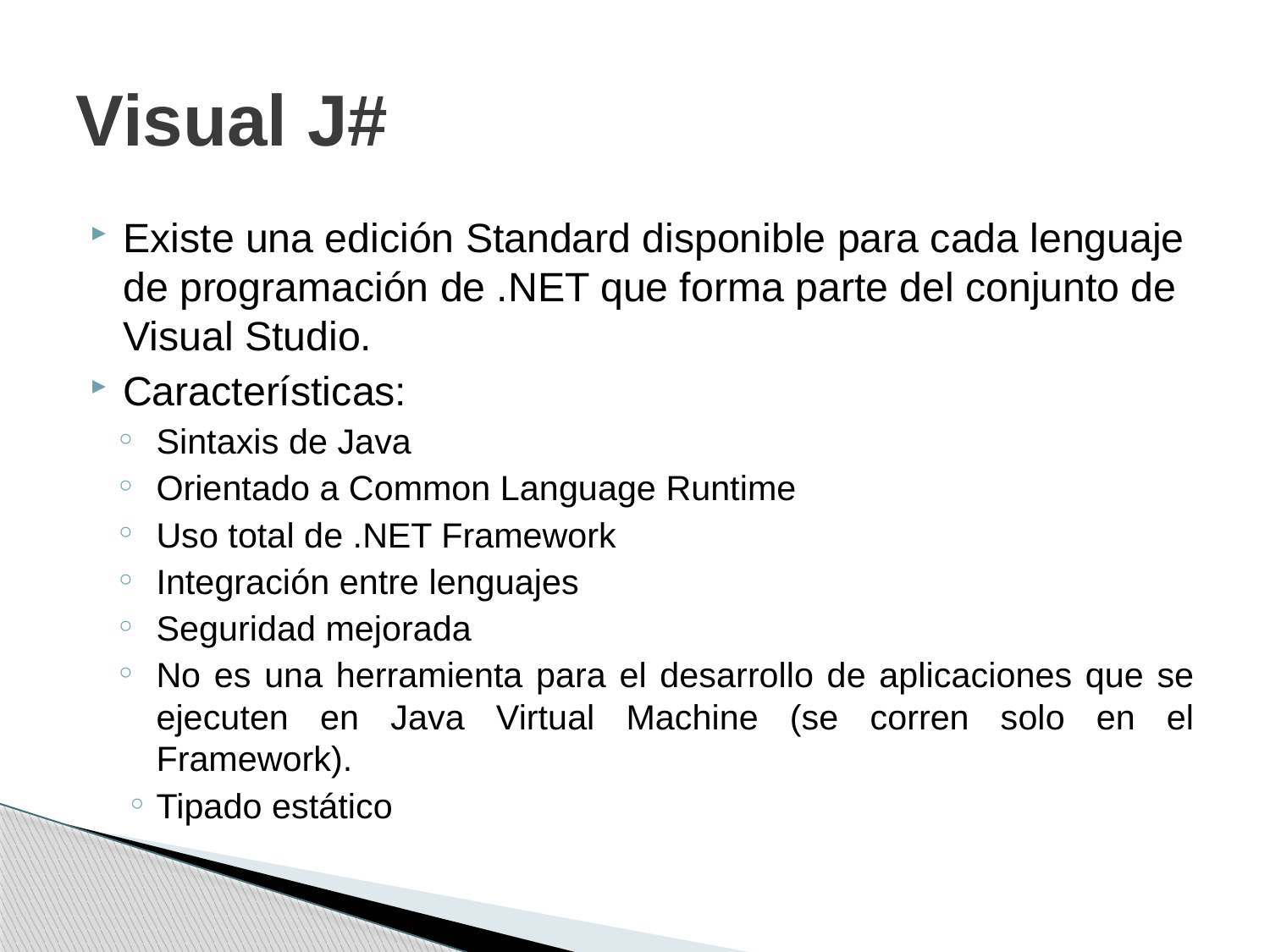

# Visual J#
Existe una edición Standard disponible para cada lenguaje de programación de .NET que forma parte del conjunto de Visual Studio.
Características:
Sintaxis de Java
Orientado a Common Language Runtime
Uso total de .NET Framework
Integración entre lenguajes
Seguridad mejorada
No es una herramienta para el desarrollo de aplicaciones que se ejecuten en Java Virtual Machine (se corren solo en el Framework).
Tipado estático